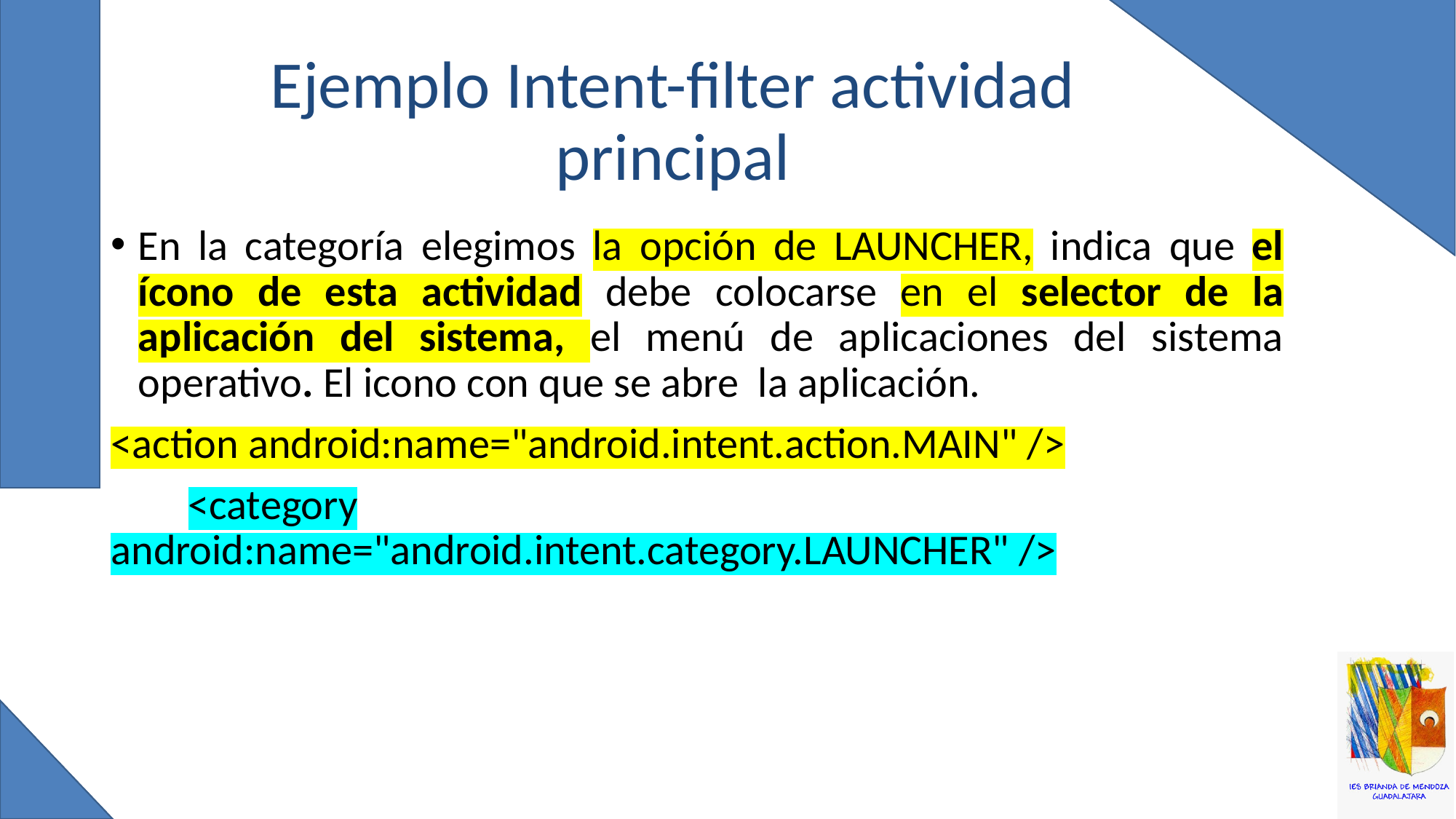

# Ejemplo Intent-filter actividad principal
En la categoría elegimos la opción de LAUNCHER, indica que el ícono de esta actividad debe colocarse en el selector de la aplicación del sistema, el menú de aplicaciones del sistema operativo. El icono con que se abre  la aplicación.
<action android:name="android.intent.action.MAIN" />
        <category android:name="android.intent.category.LAUNCHER" />